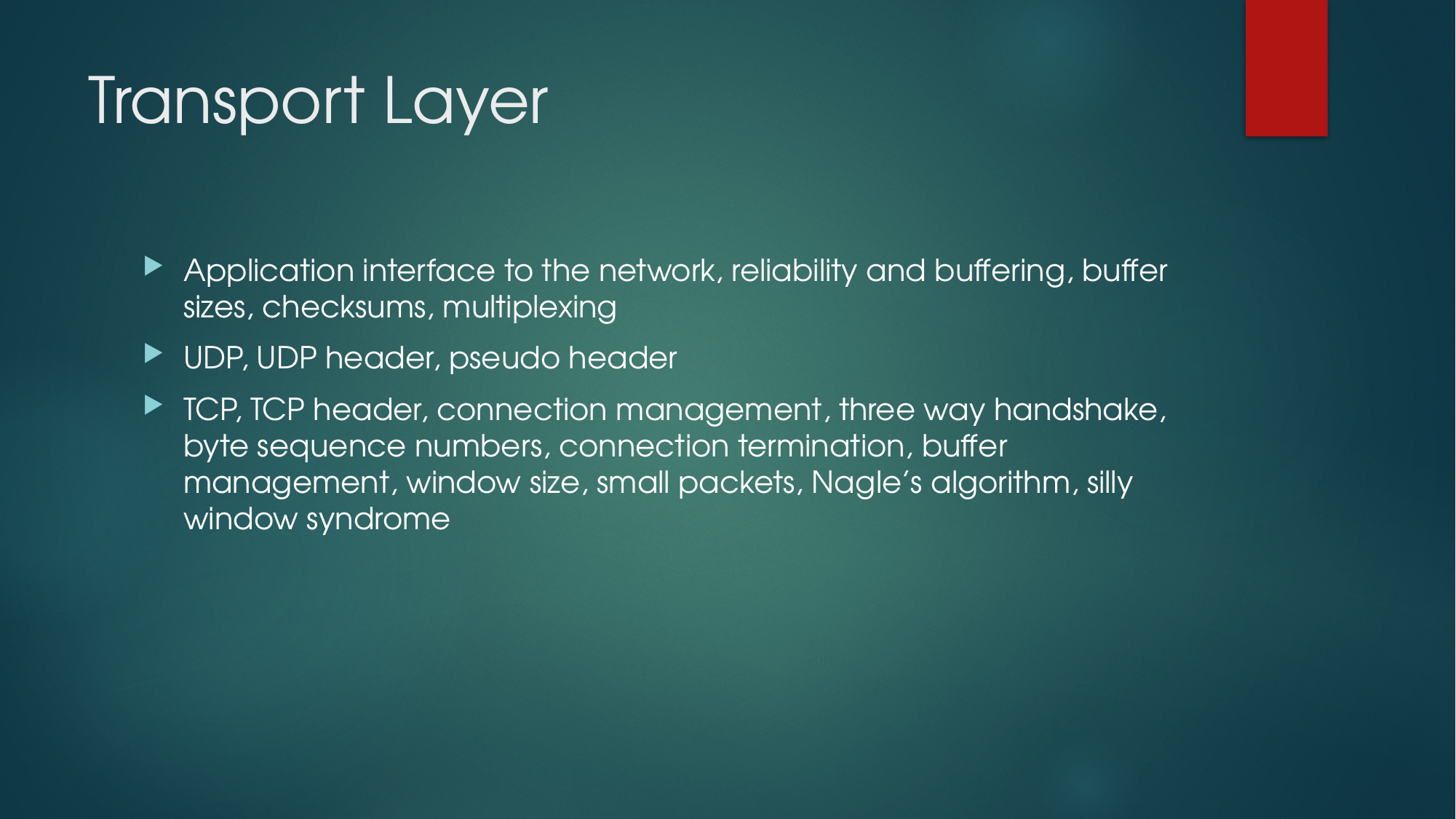

# Transport Layer
Application interface to the network, reliability and buffering, buffer sizes, checksums, multiplexing
UDP, UDP header, pseudo header
TCP, TCP header, connection management, three way handshake, byte sequence numbers, connection termination, buffer management, window size, small packets, Nagle’s algorithm, silly window syndrome